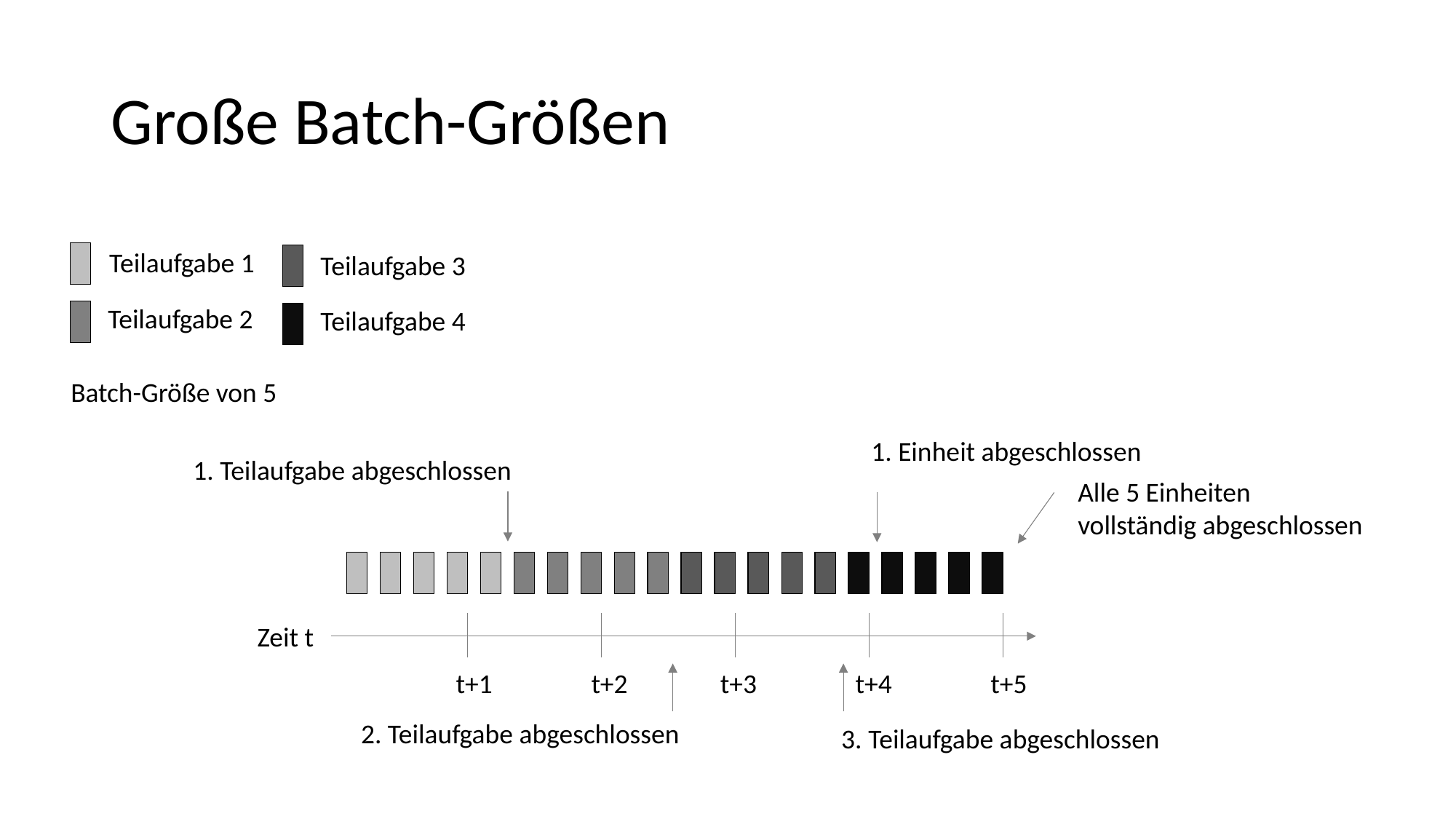

# Große Batch-Größen
Teilaufgabe 1

Teilaufgabe 3

Teilaufgabe 2
Teilaufgabe 4

Batch-Größe von 5
1. Einheit abgeschlossen
1. Teilaufgabe abgeschlossen
Alle 5 Einheiten
vollständig abgeschlossen

Zeit t
t+1                t+2               t+3                t+4                t+5
2. Teilaufgabe abgeschlossen
3. Teilaufgabe abgeschlossen